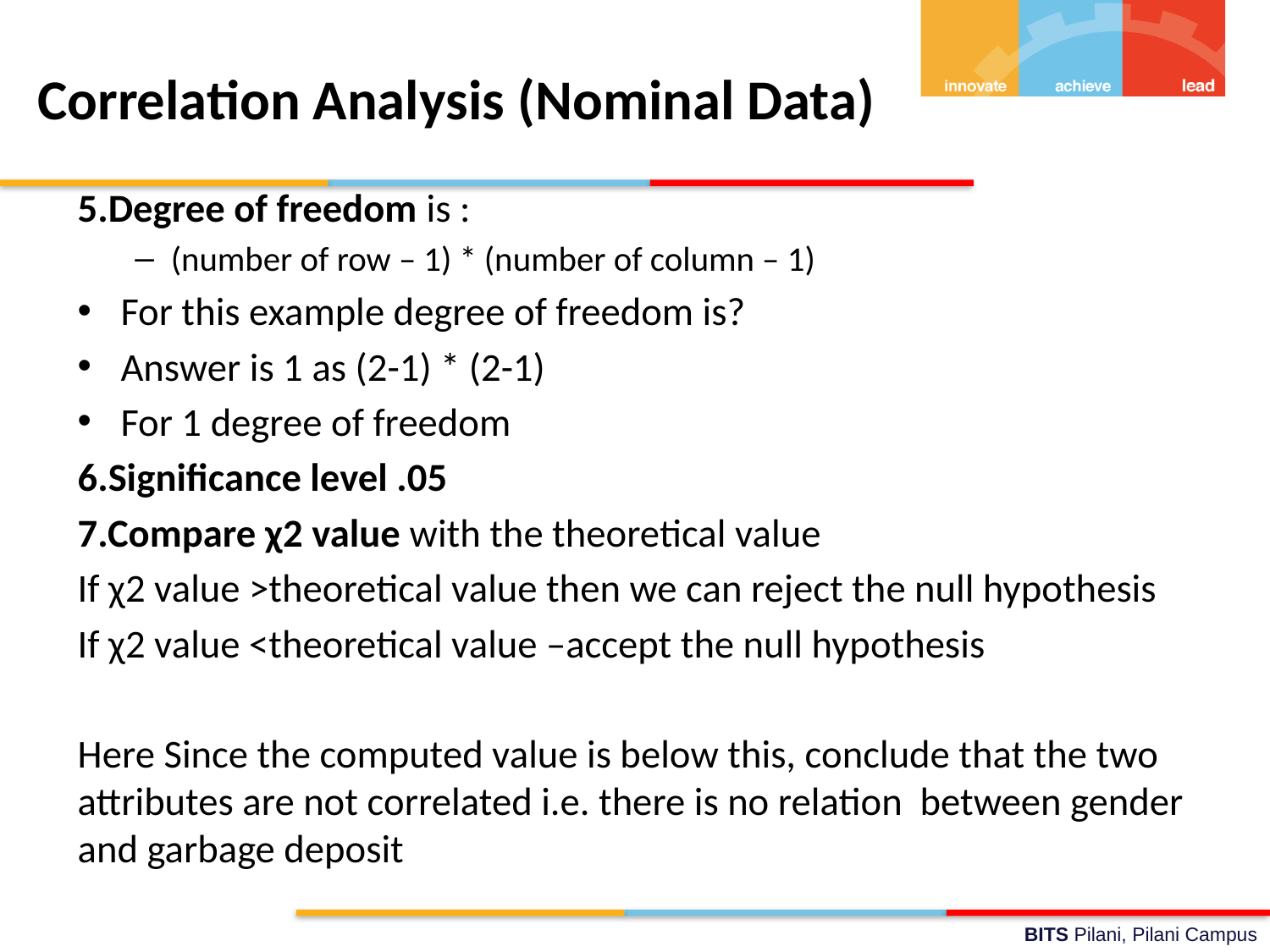

# Correlation Analysis (Nominal Data)
5.Degree of freedom is :
(number of row – 1) * (number of column – 1)
For this example degree of freedom is?
Answer is 1 as (2-1) * (2-1)
For 1 degree of freedom
6.Significance level .05
7.Compare χ2 value with the theoretical value
If χ2 value >theoretical value then we can reject the null hypothesis
If χ2 value <theoretical value –accept the null hypothesis

Here Since the computed value is below this, conclude that the two attributes are not correlated i.e. there is no relation  between gender and garbage deposit